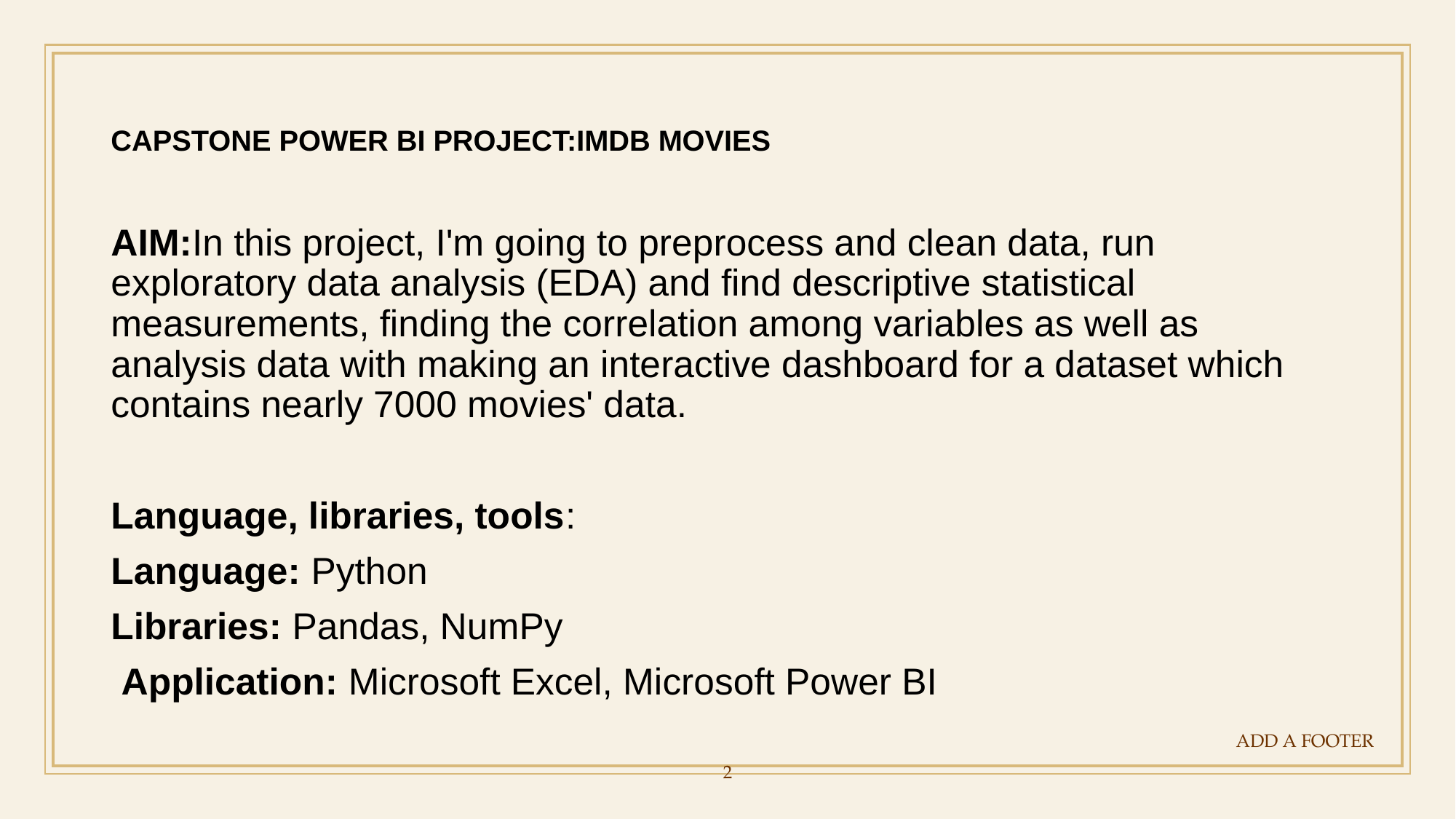

# CAPSTONE POWER BI PROJECT:IMDB MOVIES
AIM:In this project, I'm going to preprocess and clean data, run exploratory data analysis (EDA) and find descriptive statistical measurements, finding the correlation among variables as well as analysis data with making an interactive dashboard for a dataset which contains nearly 7000 movies' data.

Language, libraries, tools:
Language: Python
Libraries: Pandas, NumPy
 Application: Microsoft Excel, Microsoft Power BI
ADD A FOOTER
2